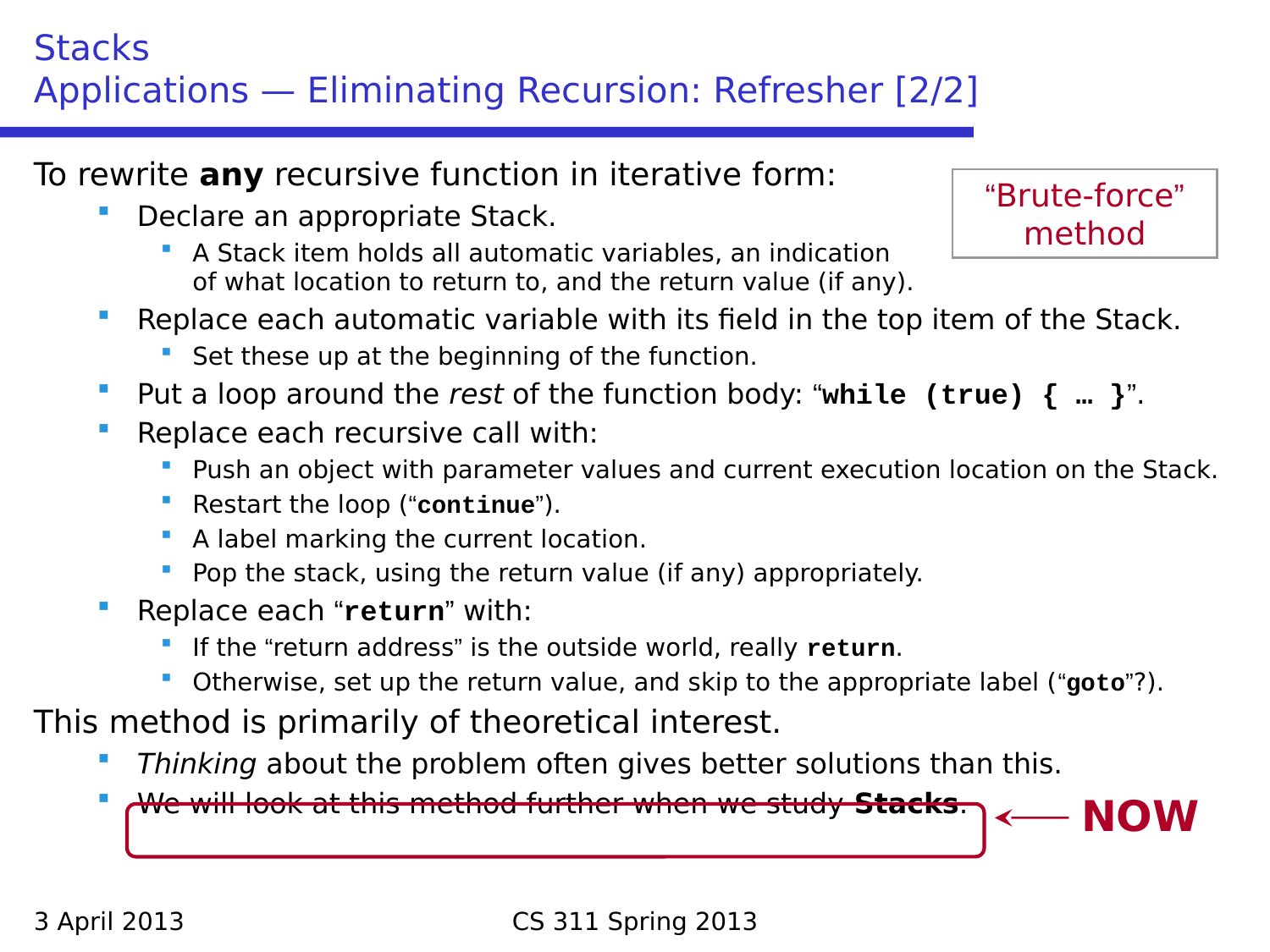

# Stacks Applications — Eliminating Recursion: Refresher [2/2]
To rewrite any recursive function in iterative form:
Declare an appropriate Stack.
A Stack item holds all automatic variables, an indication
of what location to return to, and the return value (if any).
Replace each automatic variable with its field in the top item of the Stack.
Set these up at the beginning of the function.
Put a loop around the rest of the function body: “while (true) { … }”.
Replace each recursive call with:
Push an object with parameter values and current execution location on the Stack.
Restart the loop (“continue”).
A label marking the current location.
Pop the stack, using the return value (if any) appropriately.
Replace each “return” with:
If the “return address” is the outside world, really return.
Otherwise, set up the return value, and skip to the appropriate label (“goto”?).
This method is primarily of theoretical interest.
Thinking about the problem often gives better solutions than this.
We will look at this method further when we study Stacks.
“Brute-force” method
NOW

3 April 2013
CS 311 Spring 2013